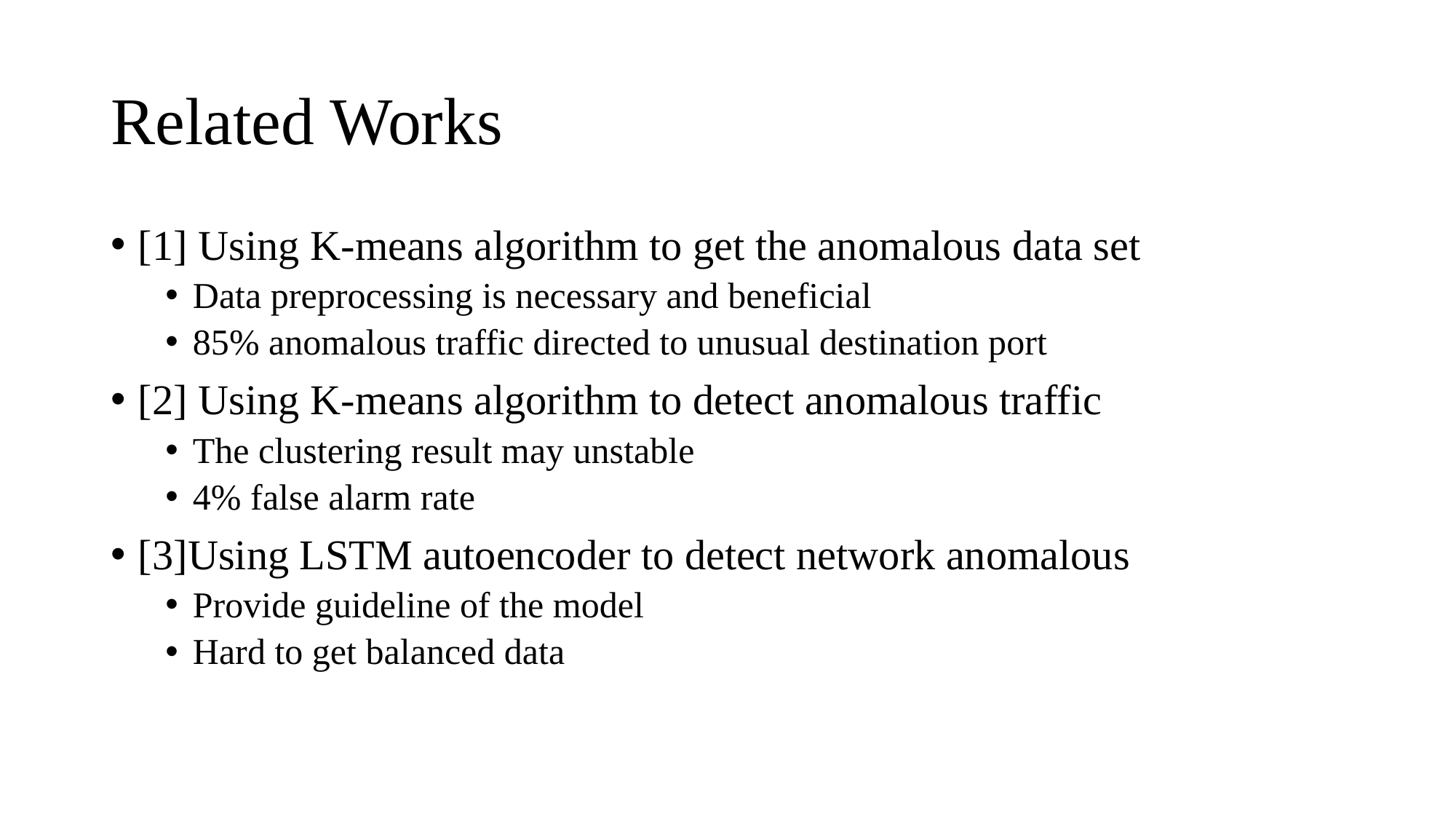

# Related Works
[1] Using K-means algorithm to get the anomalous data set
Data preprocessing is necessary and beneficial
85% anomalous traffic directed to unusual destination port
[2] Using K-means algorithm to detect anomalous traffic
The clustering result may unstable
4% false alarm rate
[3]Using LSTM autoencoder to detect network anomalous
Provide guideline of the model
Hard to get balanced data